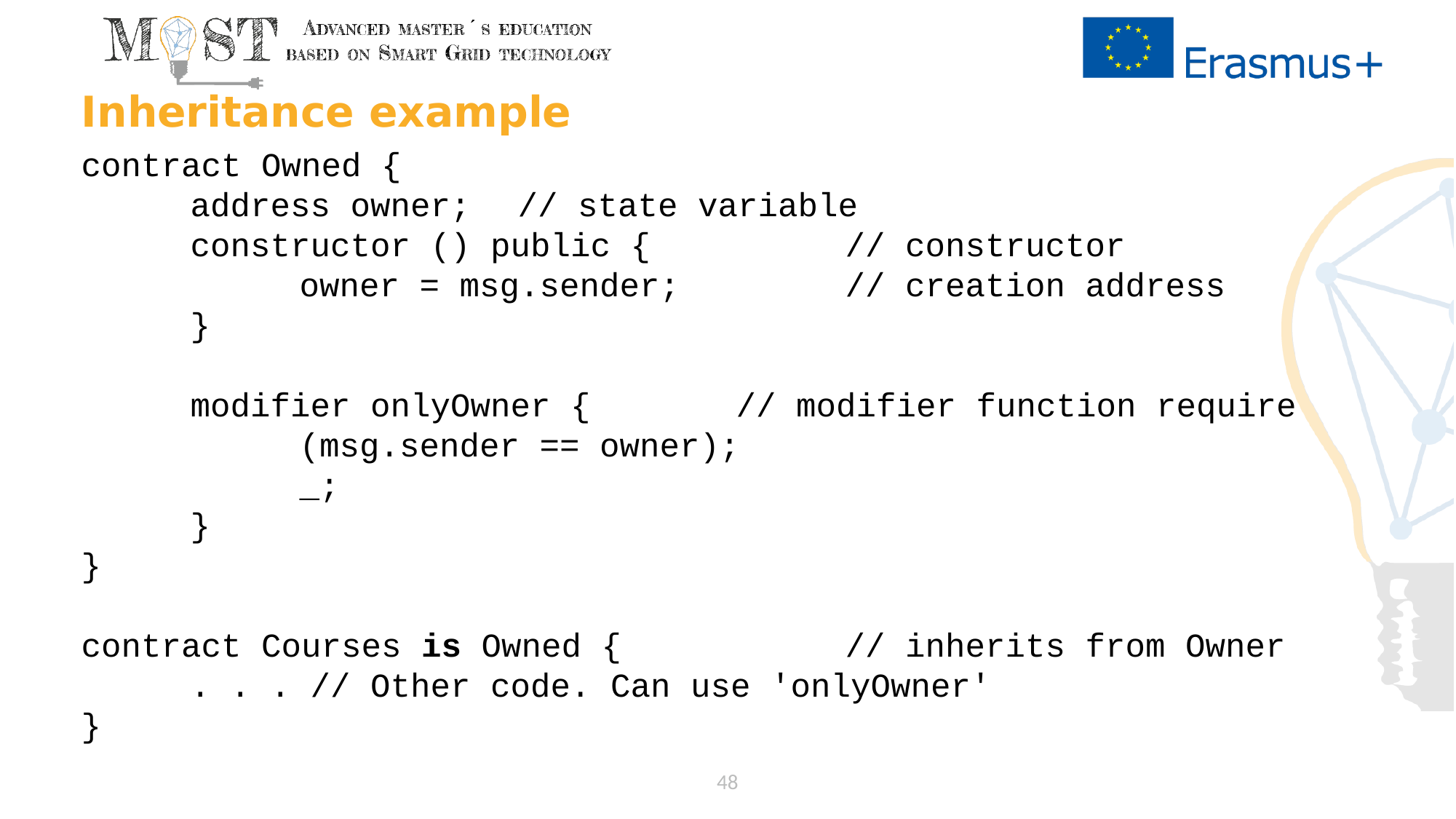

# Inheritance example
contract Owned {
	address owner;	// state variable
	constructor () public {		// constructor
		owner = msg.sender; 		// creation address
	}

	modifier onlyOwner {		// modifier function require 		(msg.sender == owner);
		_;
	}
}

contract Courses is Owned {			// inherits from Owner
	. . . // Other code. Can use 'onlyOwner'
}
48